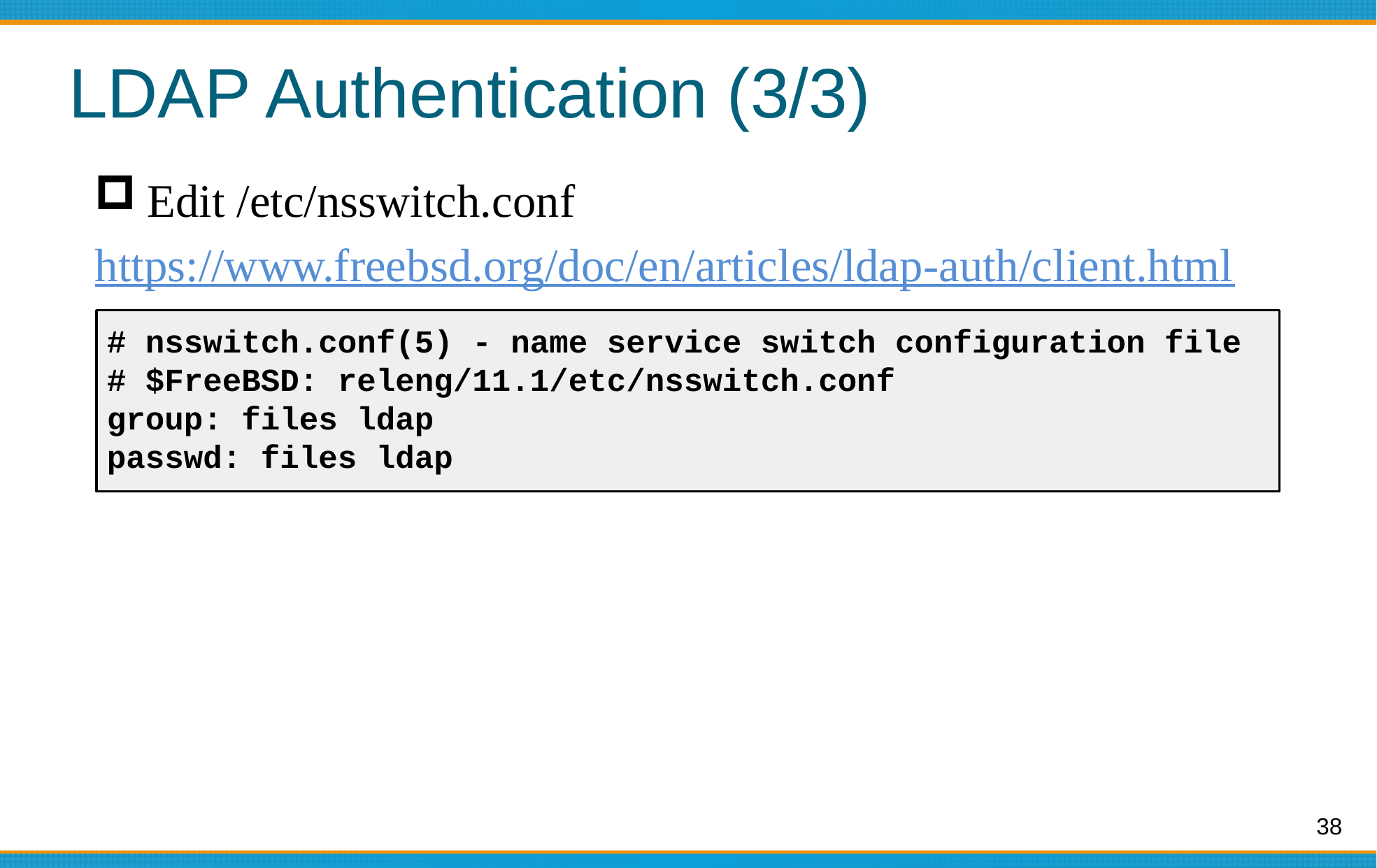

# LDAP Authentication (3/3)
Edit /etc/nsswitch.conf
https://www.freebsd.org/doc/en/articles/ldap-auth/client.html

# nsswitch.conf(5) - name service switch configuration file
# $FreeBSD: releng/11.1/etc/nsswitch.conf
group: files ldap
passwd: files ldap
38